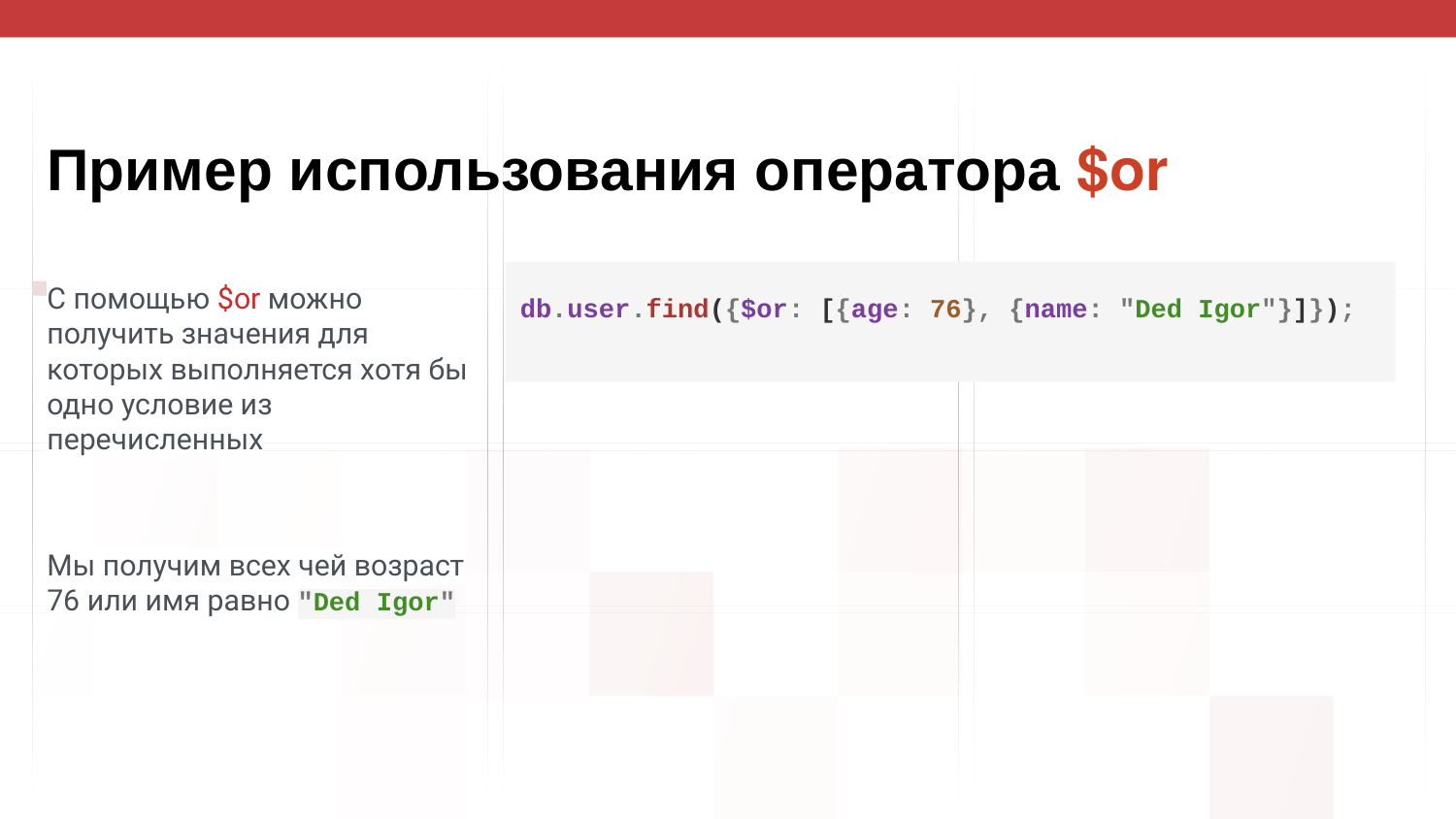

# Пример использования оператора $or
db.user.find({$or: [{age: 76}, {name: "Ded Igor"}]});

С помощью $or можно получить значения для которых выполняется хотя бы одно условие из перечисленных

Мы получим всех чей возраст 76 или имя равно "Ded Igor"